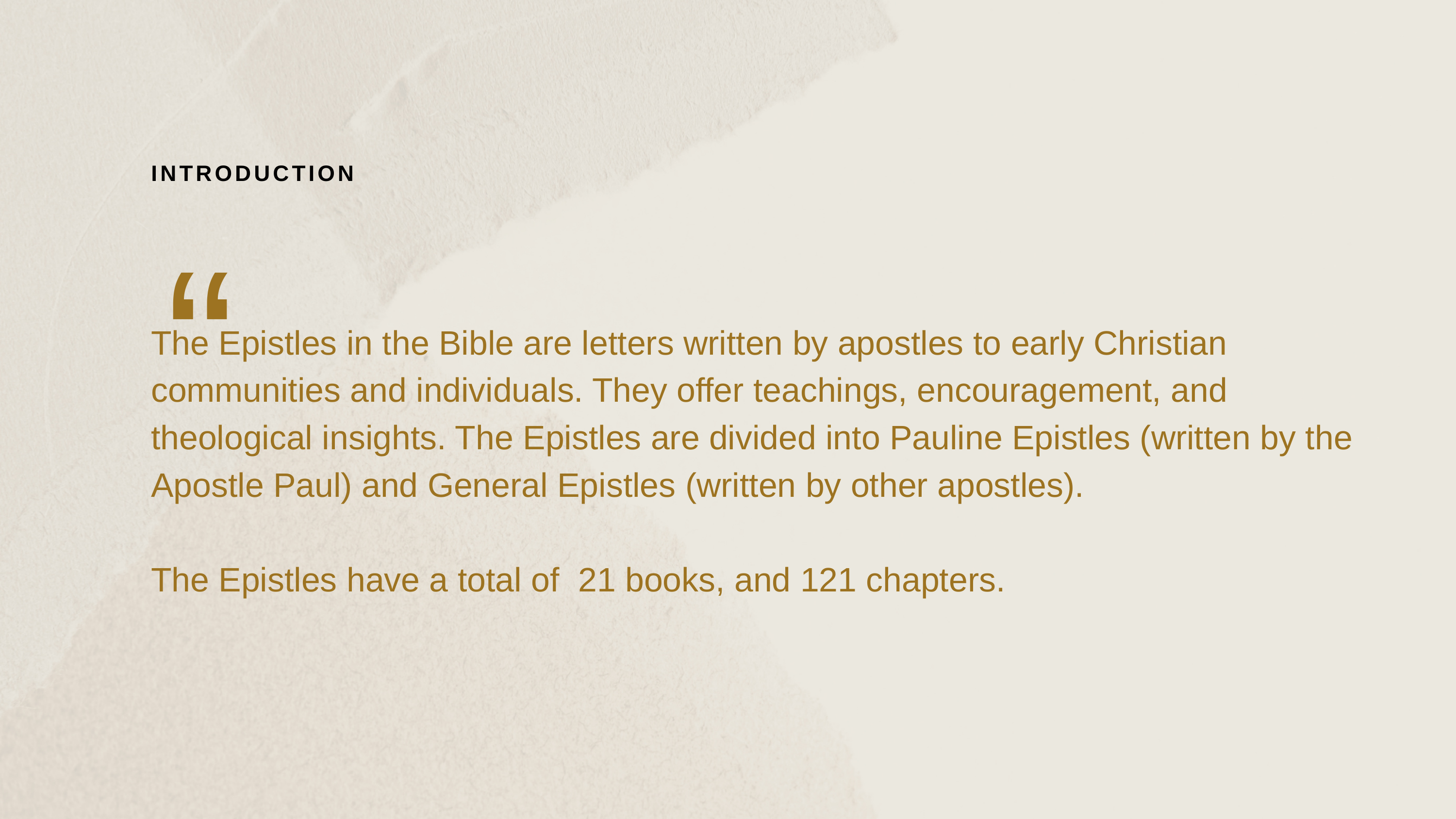

INTRODUCTION
“
The Epistles in the Bible are letters written by apostles to early Christian communities and individuals. They offer teachings, encouragement, and theological insights. The Epistles are divided into Pauline Epistles (written by the Apostle Paul) and General Epistles (written by other apostles).

The Epistles have a total of  21 books, and 121 chapters.